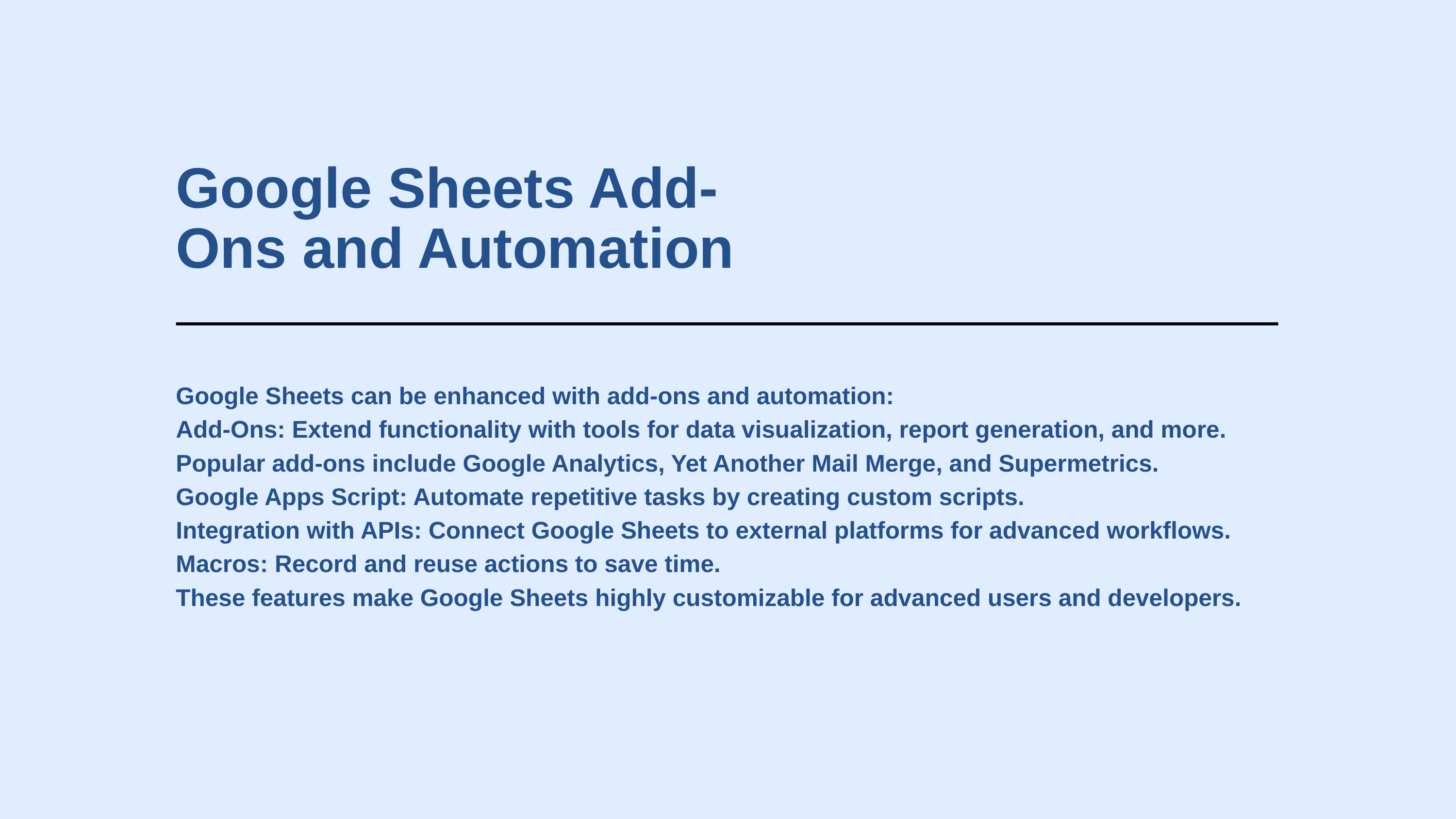

Google Sheets Add-Ons and Automation

Google Sheets can be enhanced with add-ons and automation:
Add-Ons: Extend functionality with tools for data visualization, report generation, and more. Popular add-ons include Google Analytics, Yet Another Mail Merge, and Supermetrics.
Google Apps Script: Automate repetitive tasks by creating custom scripts.
Integration with APIs: Connect Google Sheets to external platforms for advanced workflows.
Macros: Record and reuse actions to save time.
These features make Google Sheets highly customizable for advanced users and developers.